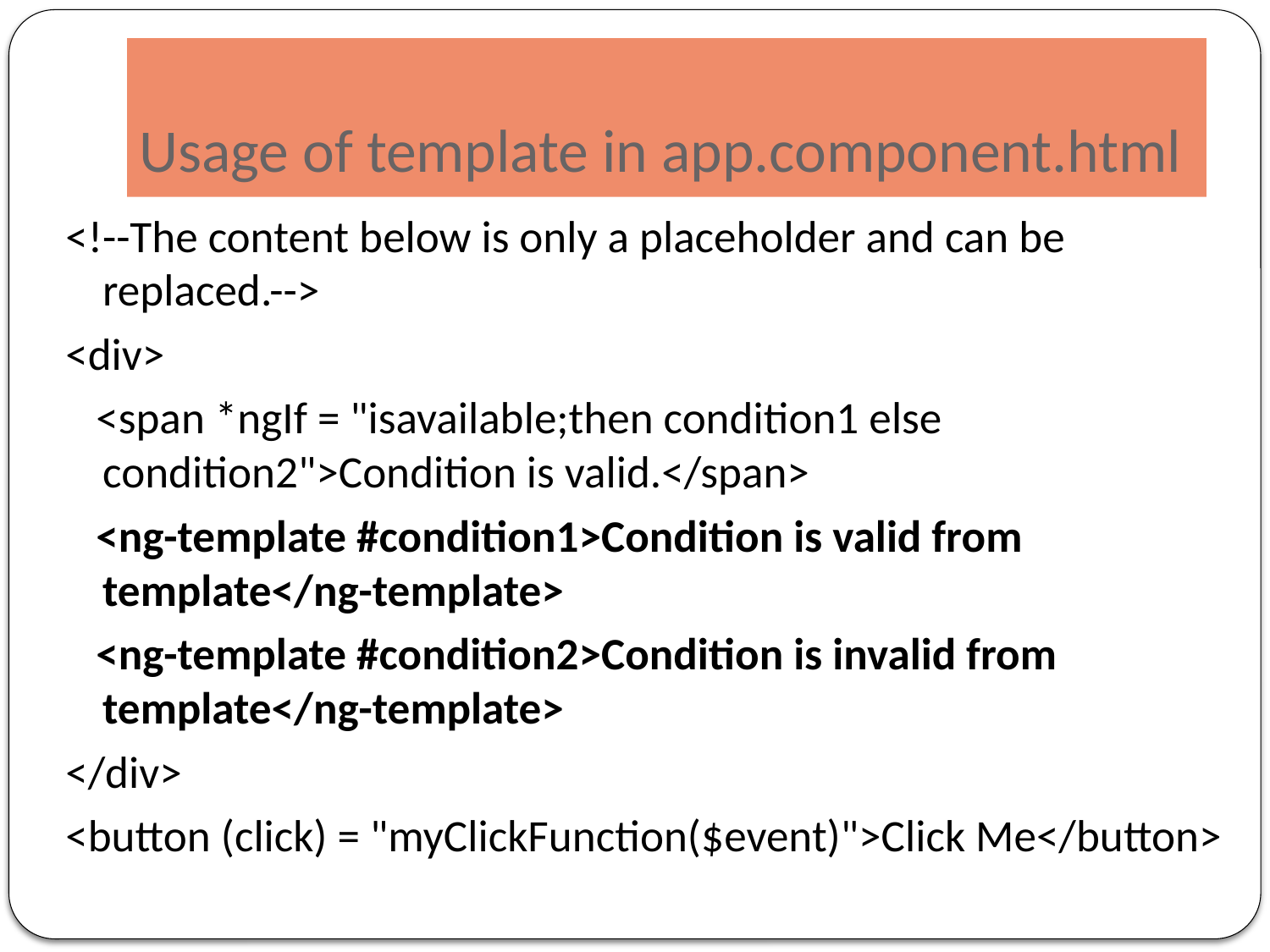

# Usage of template in app.component.html
<!--The content below is only a placeholder and can be replaced.-->
<div>
   <span *ngIf = "isavailable;then condition1 else condition2">Condition is valid.</span>
   <ng-template #condition1>Condition is valid from template</ng-template>
   <ng-template #condition2>Condition is invalid from template</ng-template>
</div>
<button (click) = "myClickFunction($event)">Click Me</button>